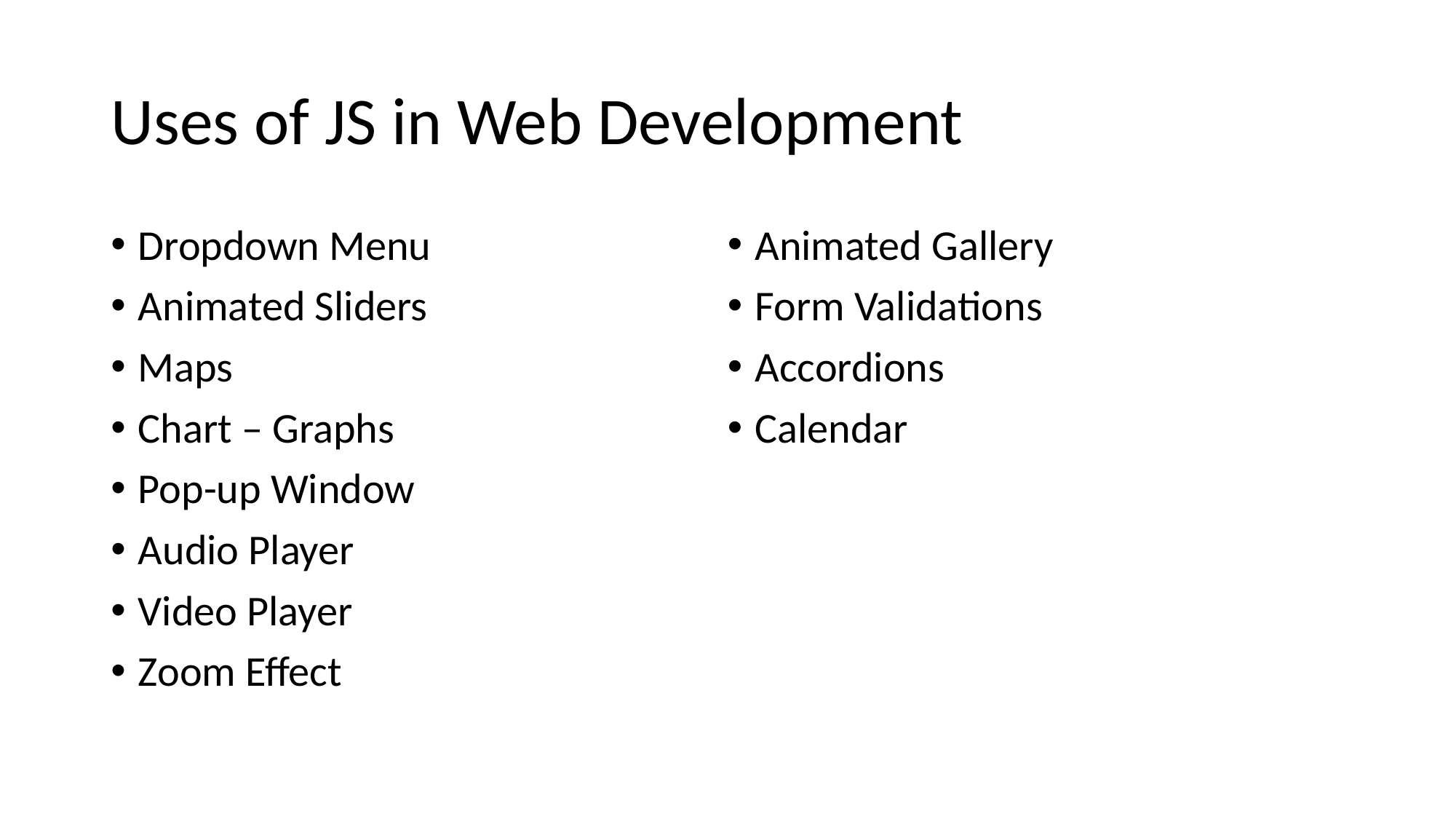

# Uses of JS in Web Development
Dropdown Menu
Animated Sliders
Maps
Chart – Graphs
Pop-up Window
Audio Player
Video Player
Zoom Effect
Animated Gallery
Form Validations
Accordions
Calendar